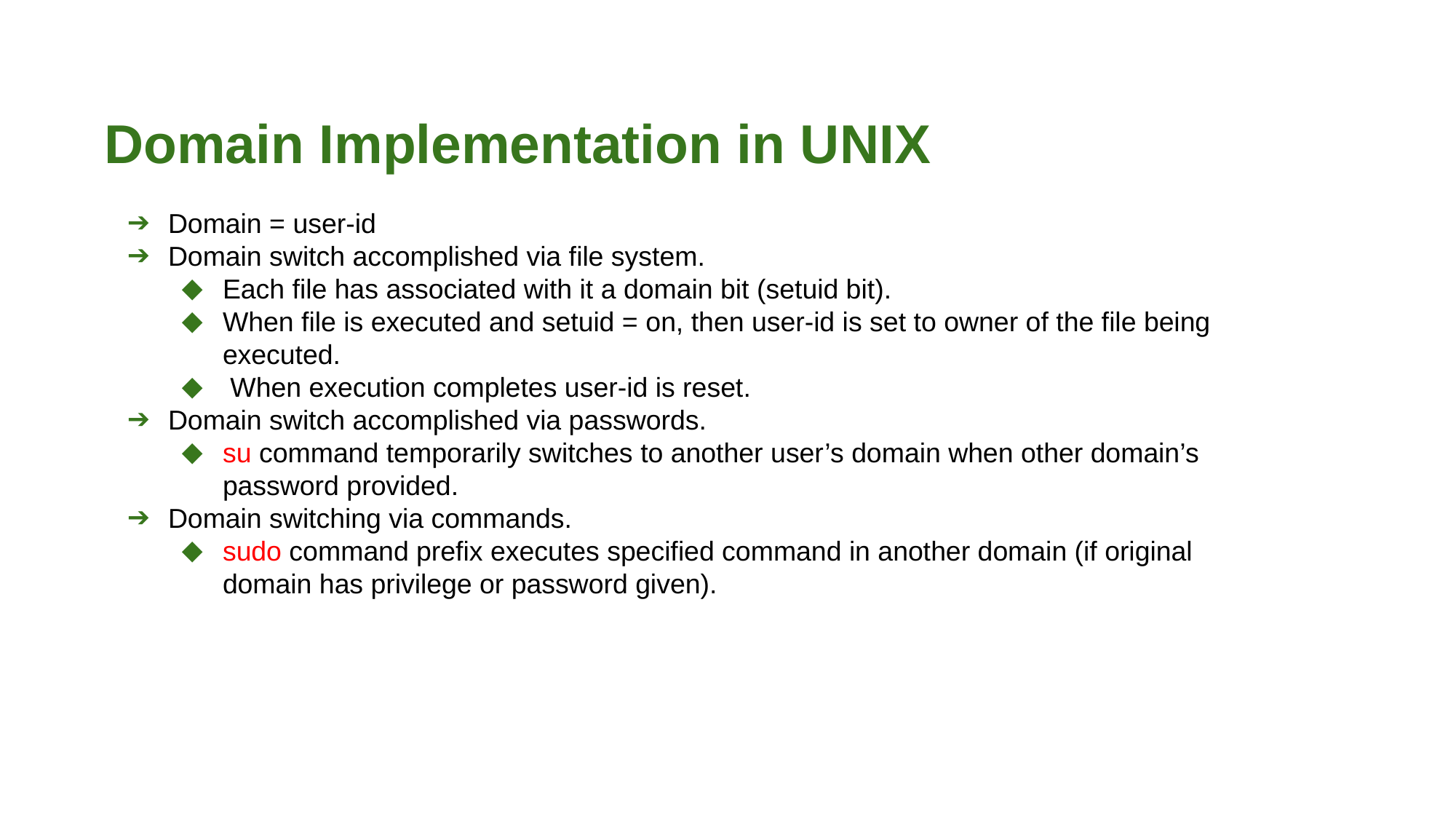

# Domain Implementation in UNIX
Domain = user-id
Domain switch accomplished via file system.
Each file has associated with it a domain bit (setuid bit).
When file is executed and setuid = on, then user-id is set to owner of the file being executed.
 When execution completes user-id is reset.
Domain switch accomplished via passwords.
su command temporarily switches to another user’s domain when other domain’s password provided.
Domain switching via commands.
sudo command prefix executes specified command in another domain (if original domain has privilege or password given).